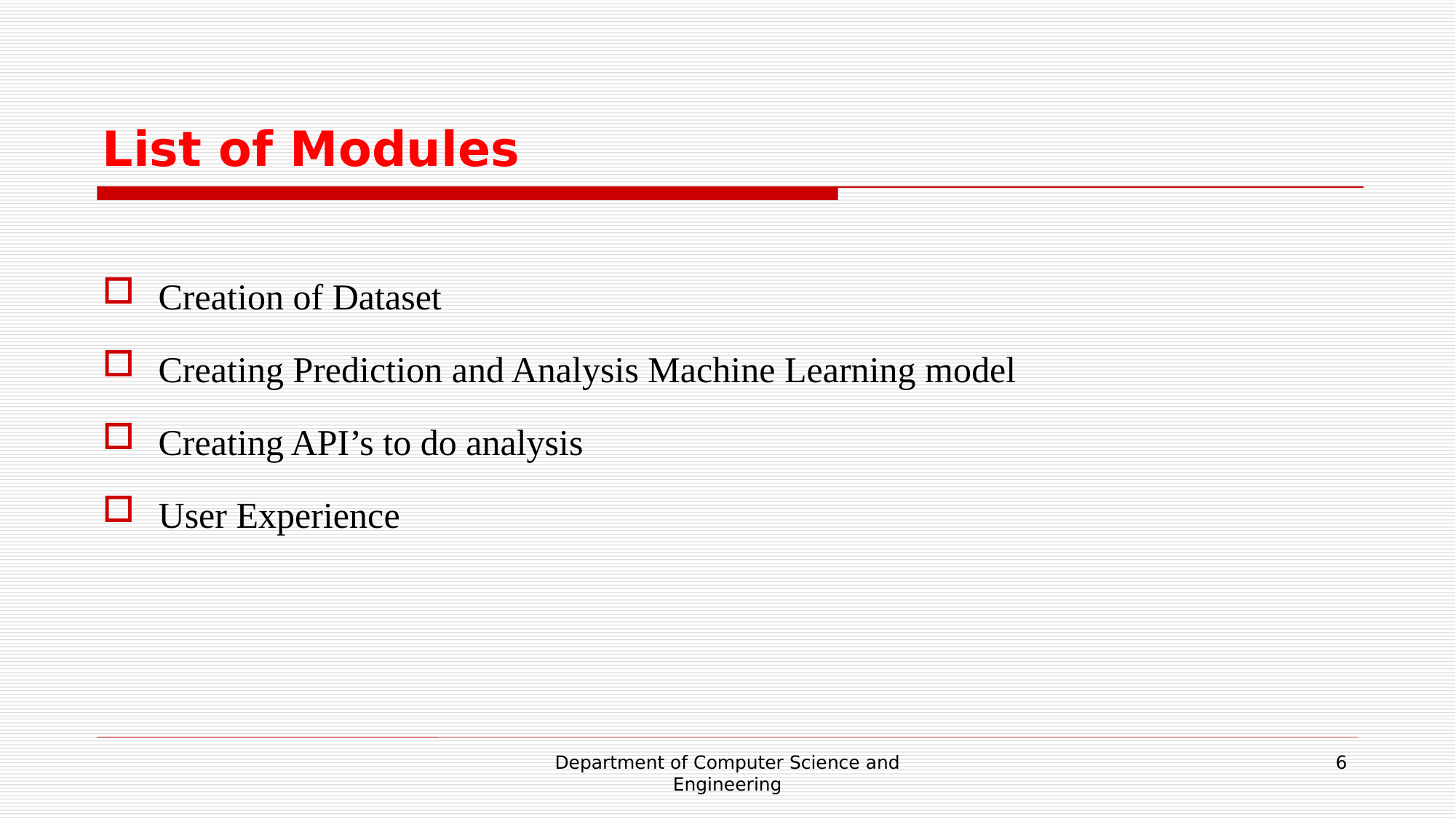

# List of Modules
Creation of Dataset
Creating Prediction and Analysis Machine Learning model
Creating API’s to do analysis
User Experience

Department of Computer Science and Engineering
6